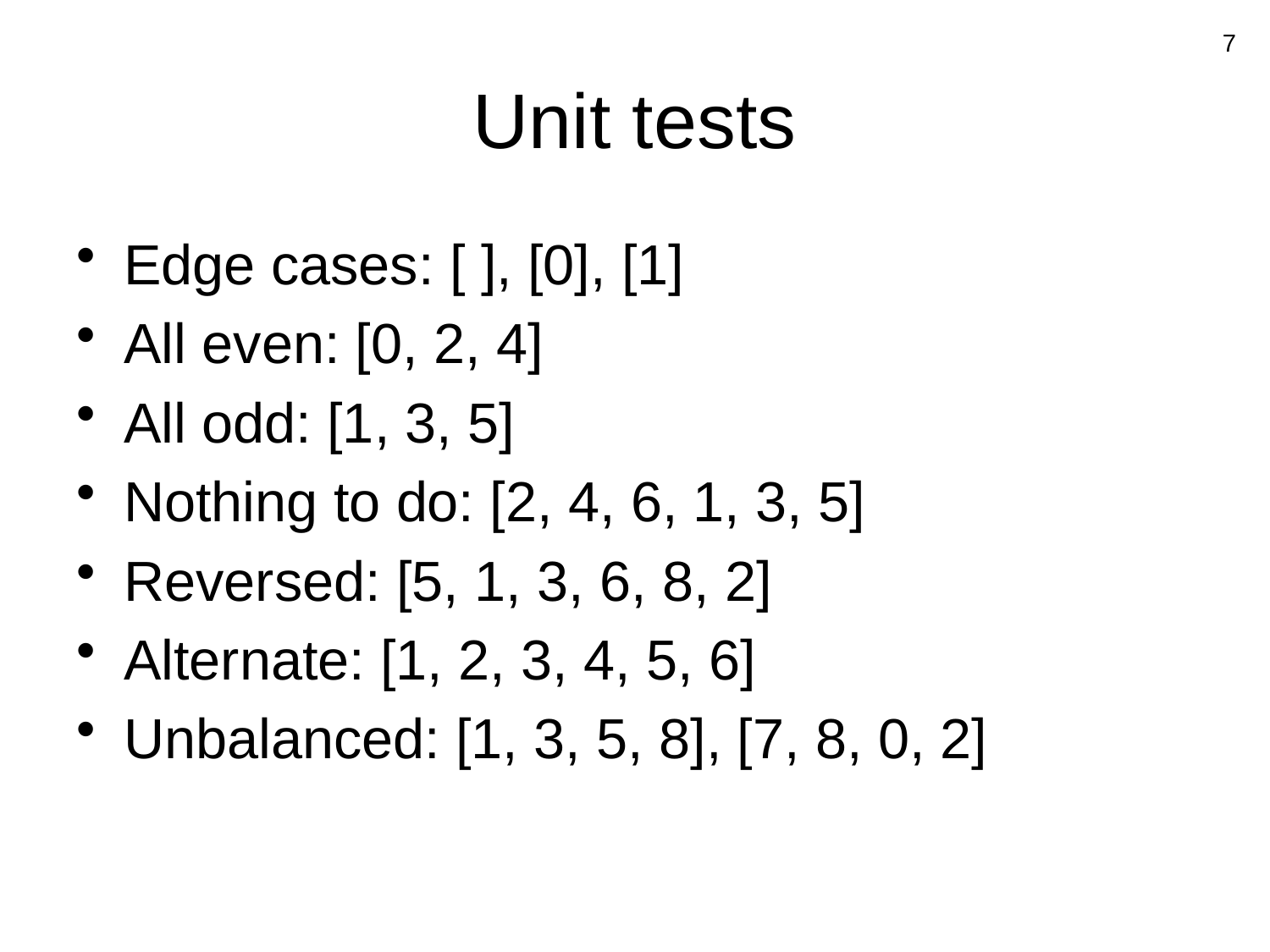

7
# Unit tests
Edge cases: [ ], [0], [1]
All even: [0, 2, 4]
All odd: [1, 3, 5]
Nothing to do: [2, 4, 6, 1, 3, 5]
Reversed: [5, 1, 3, 6, 8, 2]
Alternate: [1, 2, 3, 4, 5, 6]
Unbalanced: [1, 3, 5, 8], [7, 8, 0, 2]